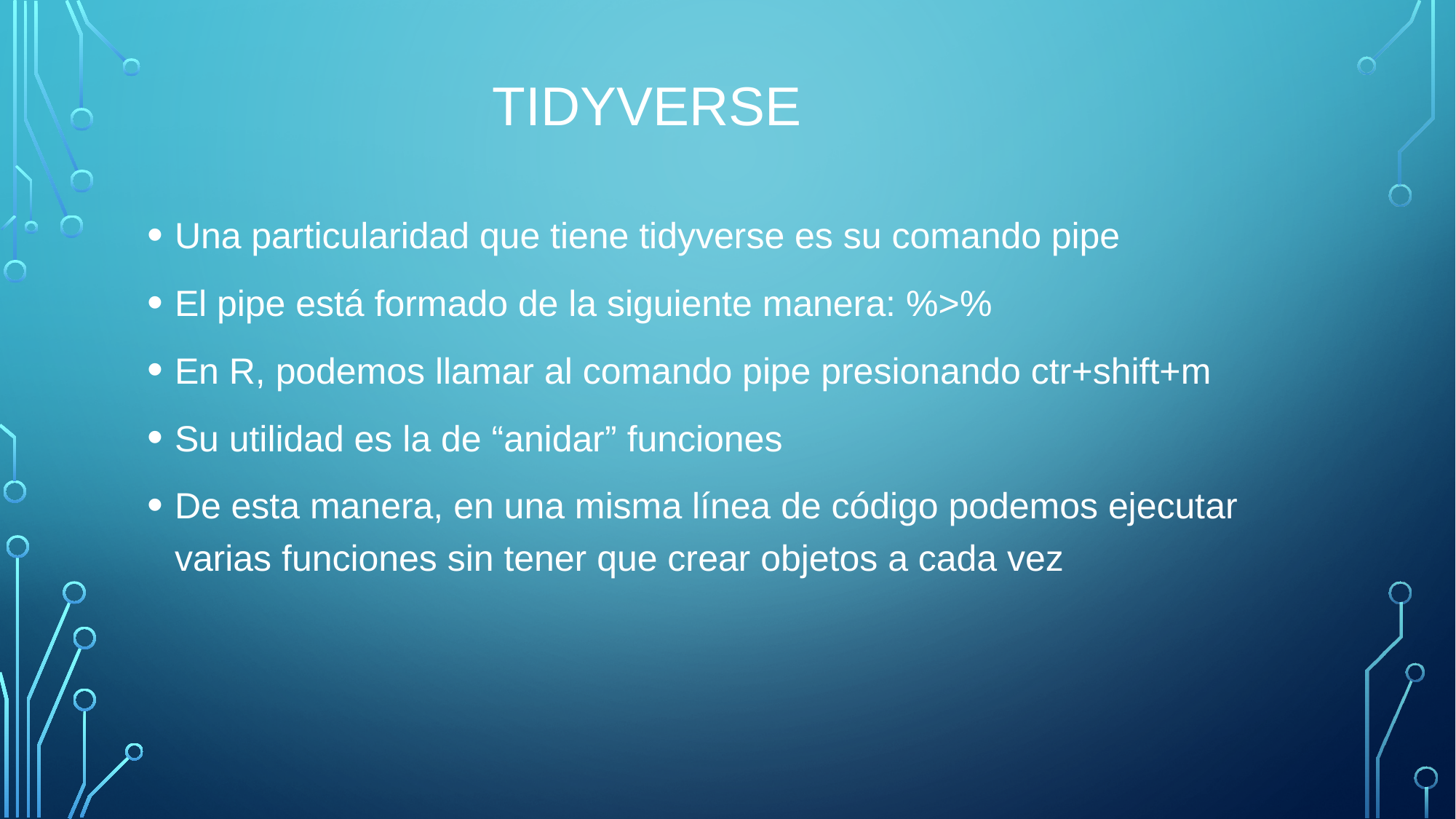

# tidyverse
Una particularidad que tiene tidyverse es su comando pipe
El pipe está formado de la siguiente manera: %>%
En R, podemos llamar al comando pipe presionando ctr+shift+m
Su utilidad es la de “anidar” funciones
De esta manera, en una misma línea de código podemos ejecutar varias funciones sin tener que crear objetos a cada vez